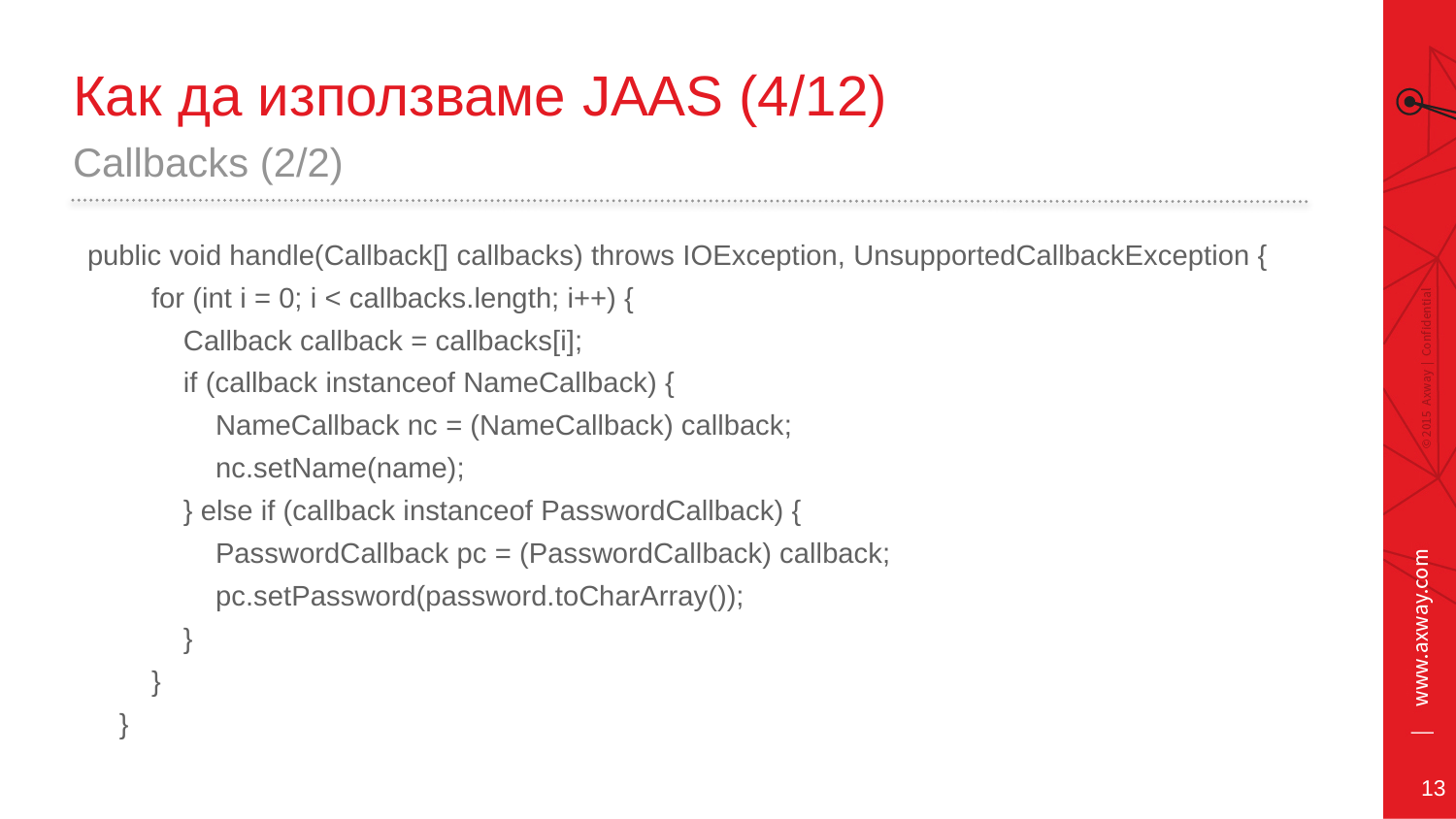

# Как да използваме JAAS (4/12)
Callbacks (2/2)
public void handle(Callback[] callbacks) throws IOException, UnsupportedCallbackException {
        for (int i = 0; i < callbacks.length; i++) {
            Callback callback = callbacks[i];
            if (callback instanceof NameCallback) {
                NameCallback nc = (NameCallback) callback;
                nc.setName(name);
            } else if (callback instanceof PasswordCallback) {
                PasswordCallback pc = (PasswordCallback) callback;
                pc.setPassword(password.toCharArray());
            }
        }
    }
13